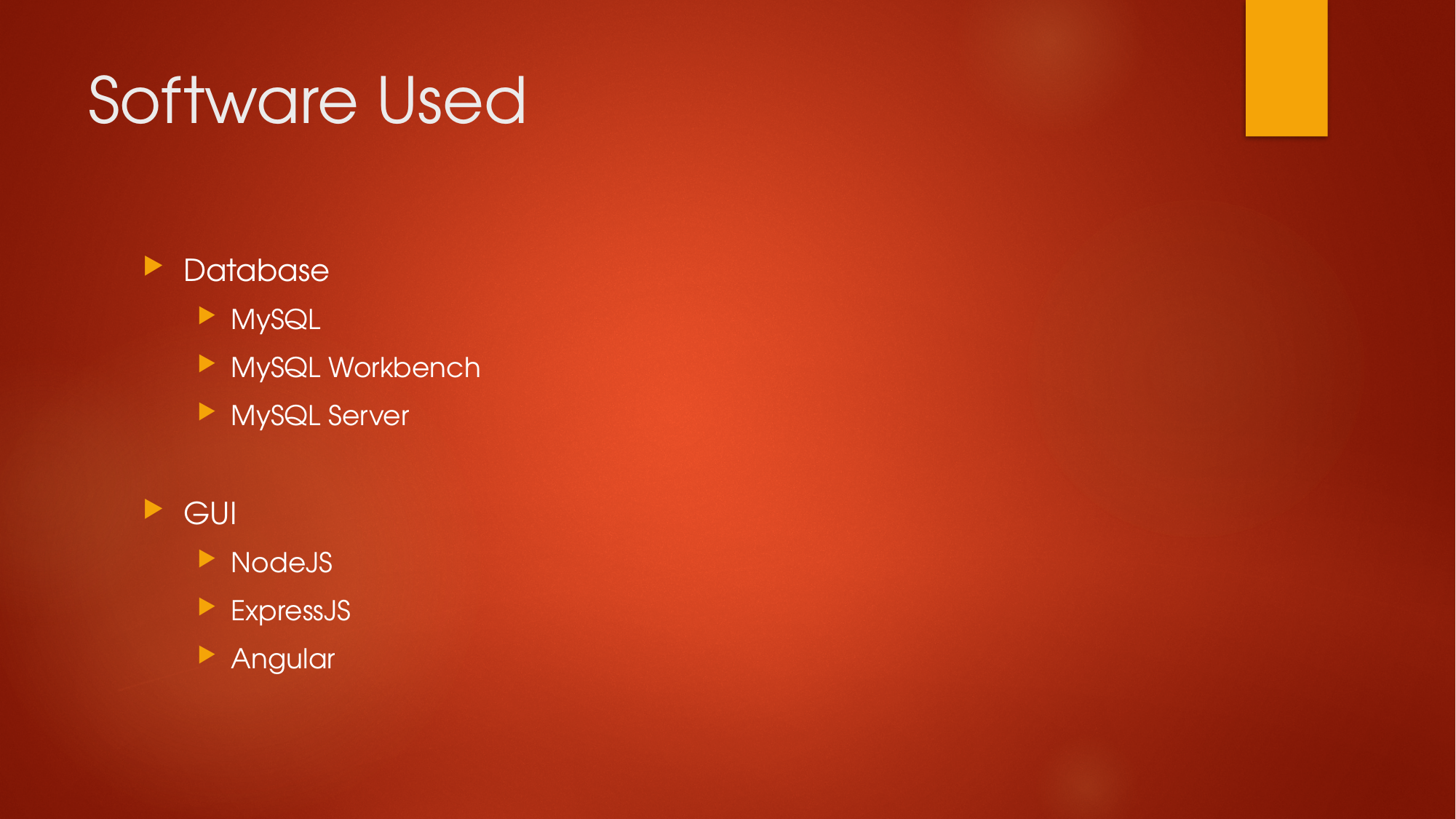

# Software Used
Database
MySQL
MySQL Workbench
MySQL Server

GUI
NodeJS
ExpressJS
Angular